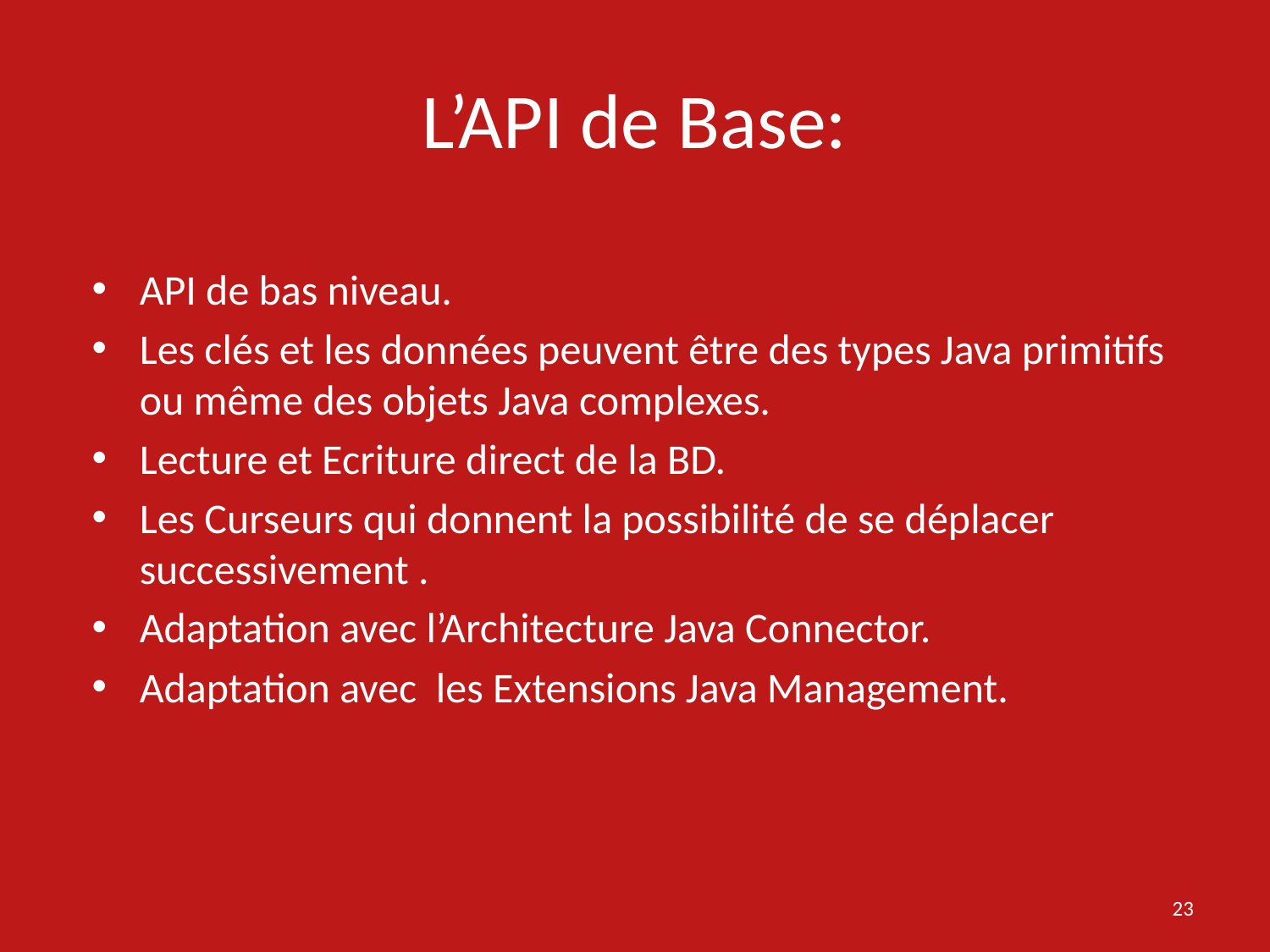

# L’API de Base:
API de bas niveau.
Les clés et les données peuvent être des types Java primitifs ou même des objets Java complexes.
Lecture et Ecriture direct de la BD.
Les Curseurs qui donnent la possibilité de se déplacer successivement .
Adaptation avec l’Architecture Java Connector.
Adaptation avec  les Extensions Java Management.

23